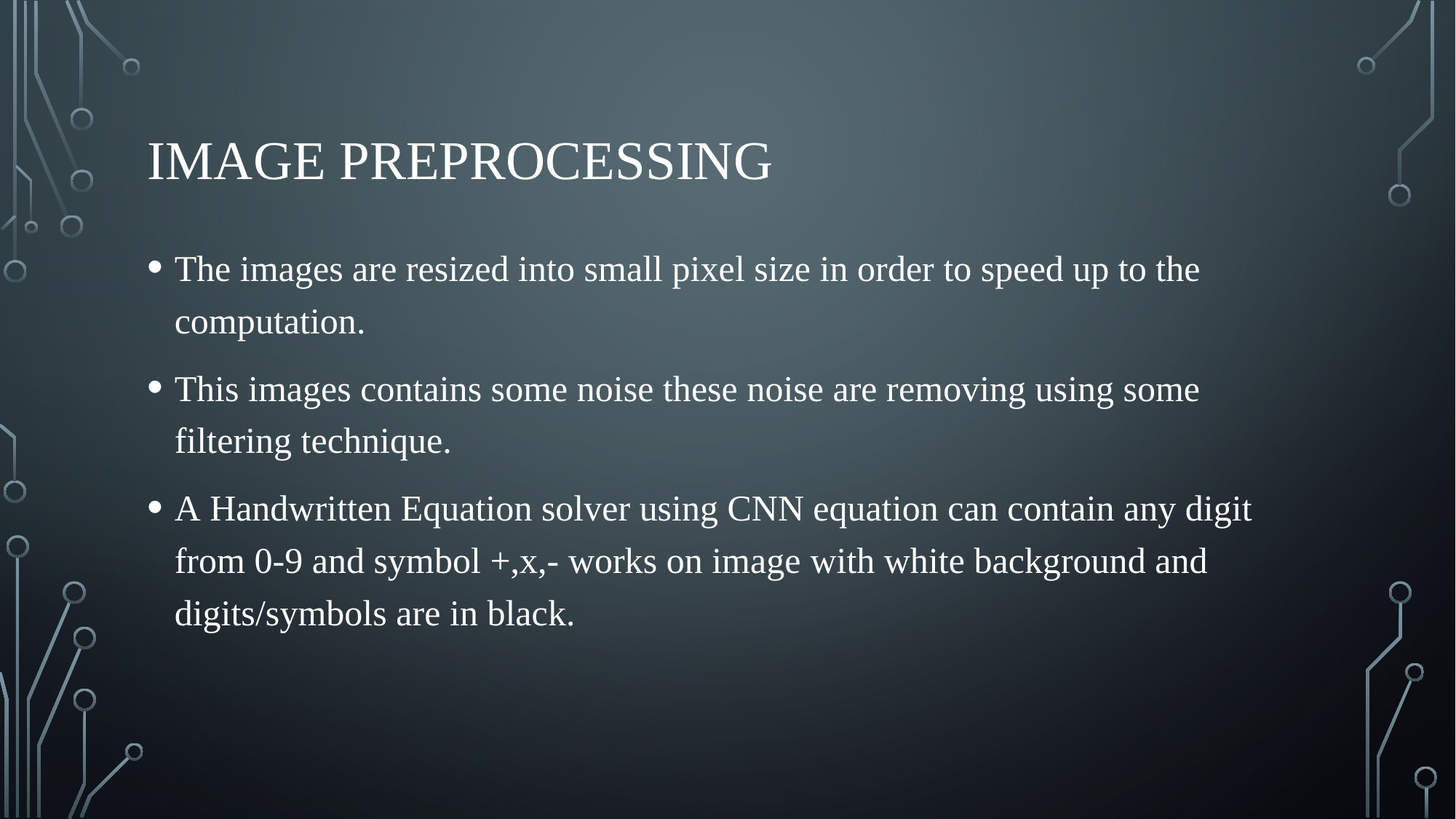

# IMAGE PREPROCESSING
The images are resized into small pixel size in order to speed up to the computation.
This images contains some noise these noise are removing using some filtering technique.
A Handwritten Equation solver using CNN equation can contain any digit from 0-9 and symbol +,x,- works on image with white background and digits/symbols are in black.